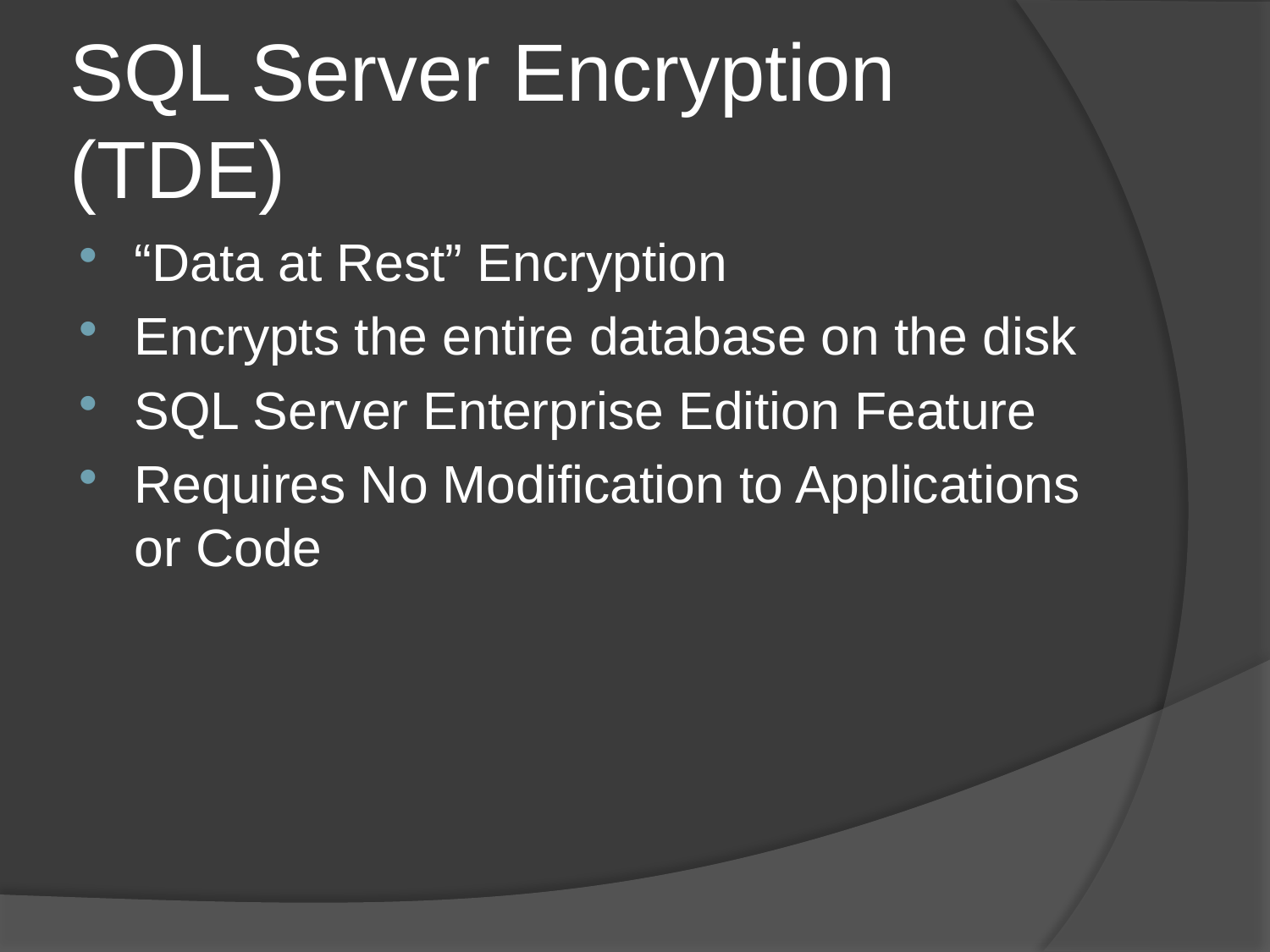

# SQL Server Encryption (TDE)
“Data at Rest” Encryption
Encrypts the entire database on the disk
SQL Server Enterprise Edition Feature
Requires No Modification to Applications or Code